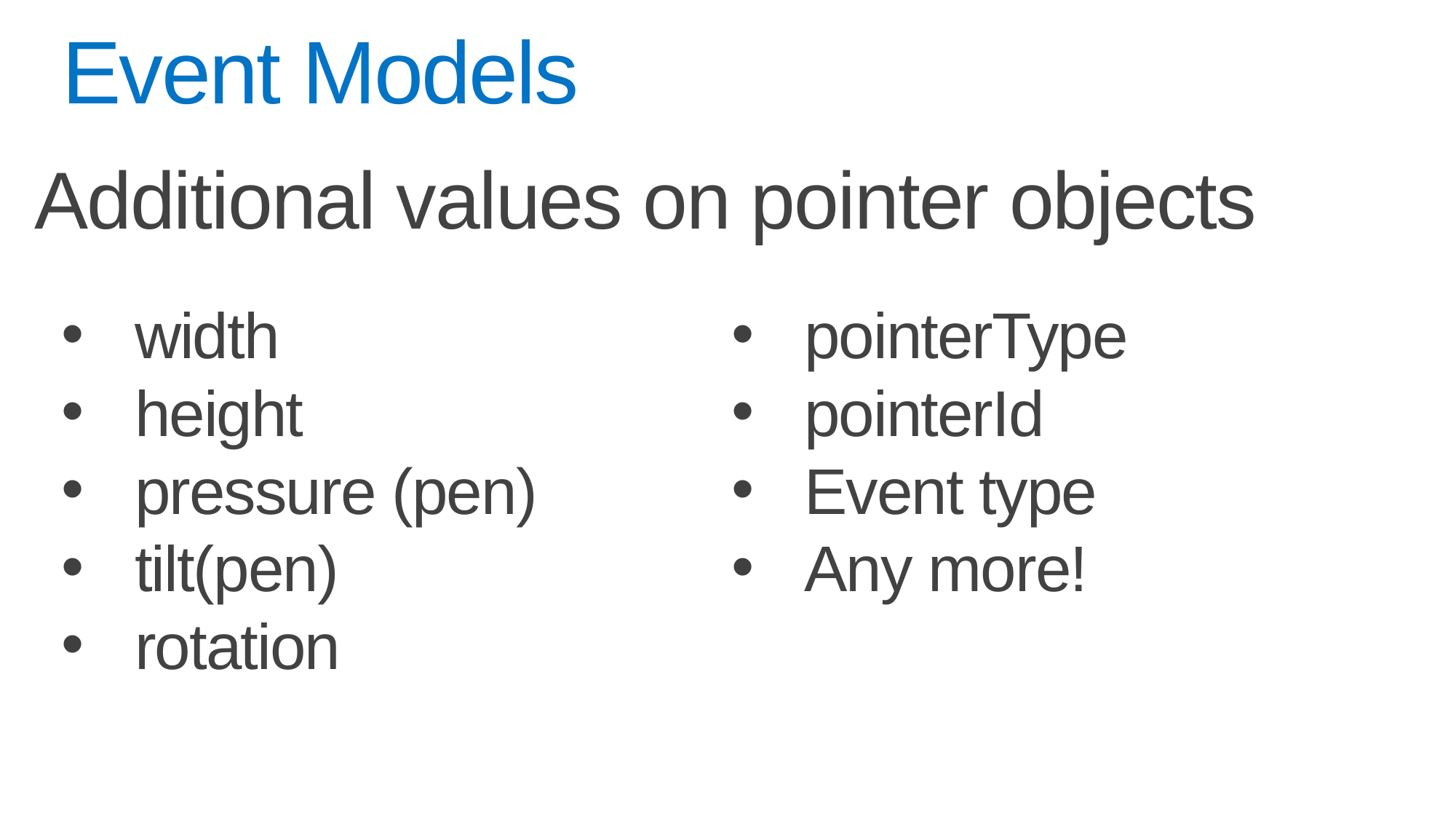

# Event Models

Additional values on pointer objects
width
height
pressure (pen)
tilt(pen)
rotation

pointerType
pointerId
Event type
Any more!